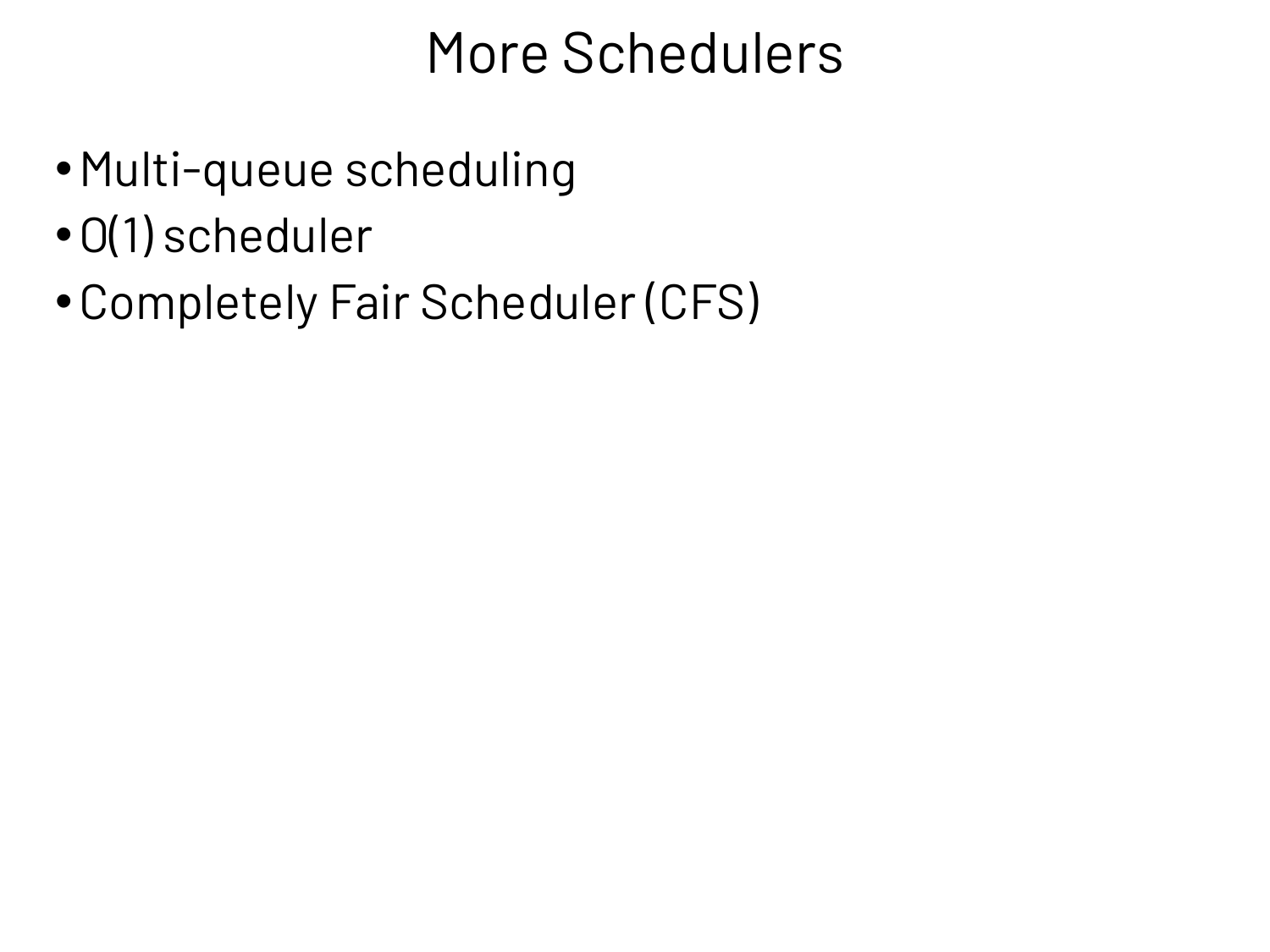

# More Schedulers
Multi-queue scheduling
O(1) scheduler
Completely Fair Scheduler (CFS)